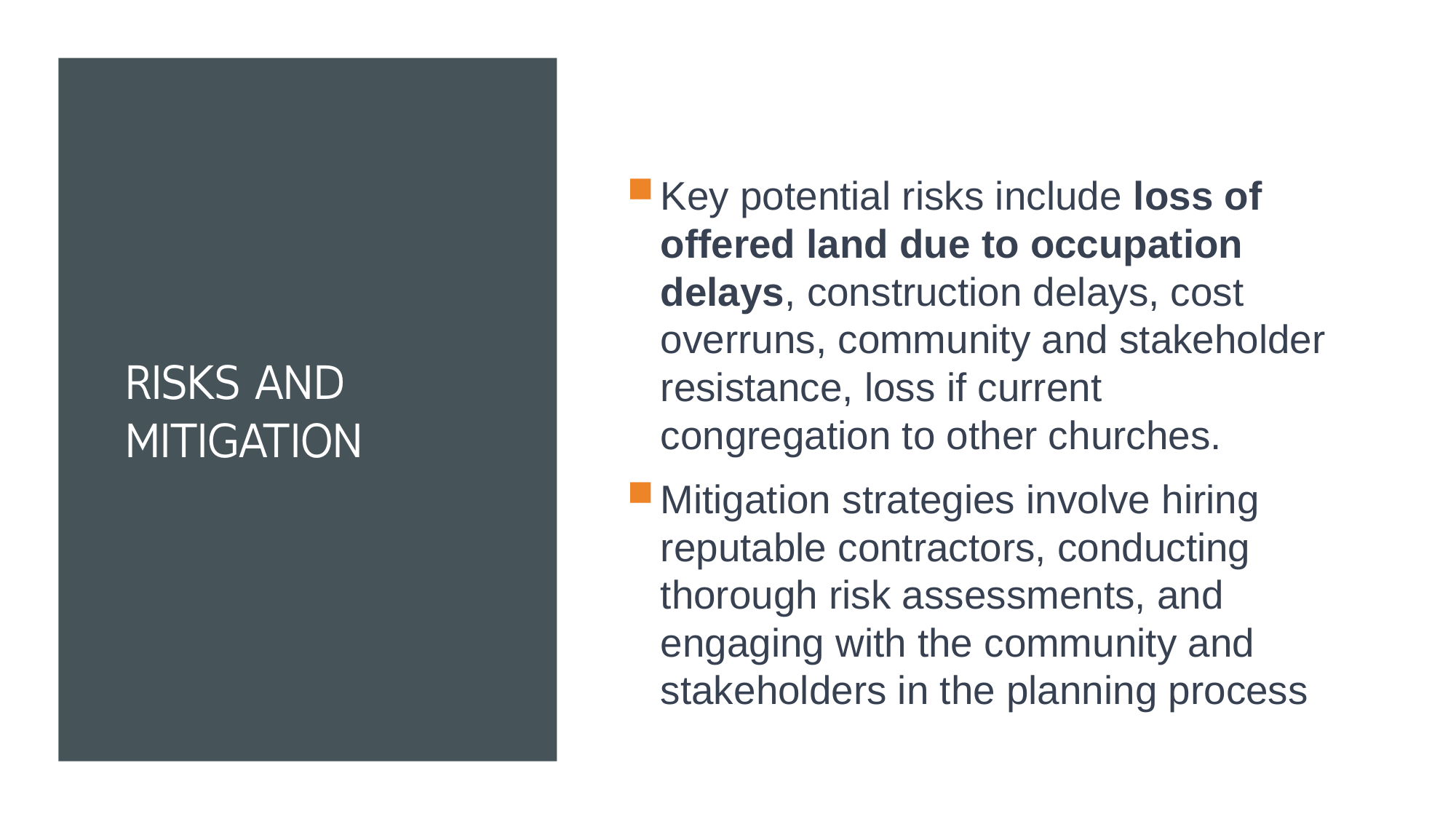

# Risks and mitigation
Key potential risks include loss of offered land due to occupation delays, construction delays, cost overruns, community and stakeholder resistance, loss if current congregation to other churches.
Mitigation strategies involve hiring reputable contractors, conducting thorough risk assessments, and engaging with the community and stakeholders in the planning process